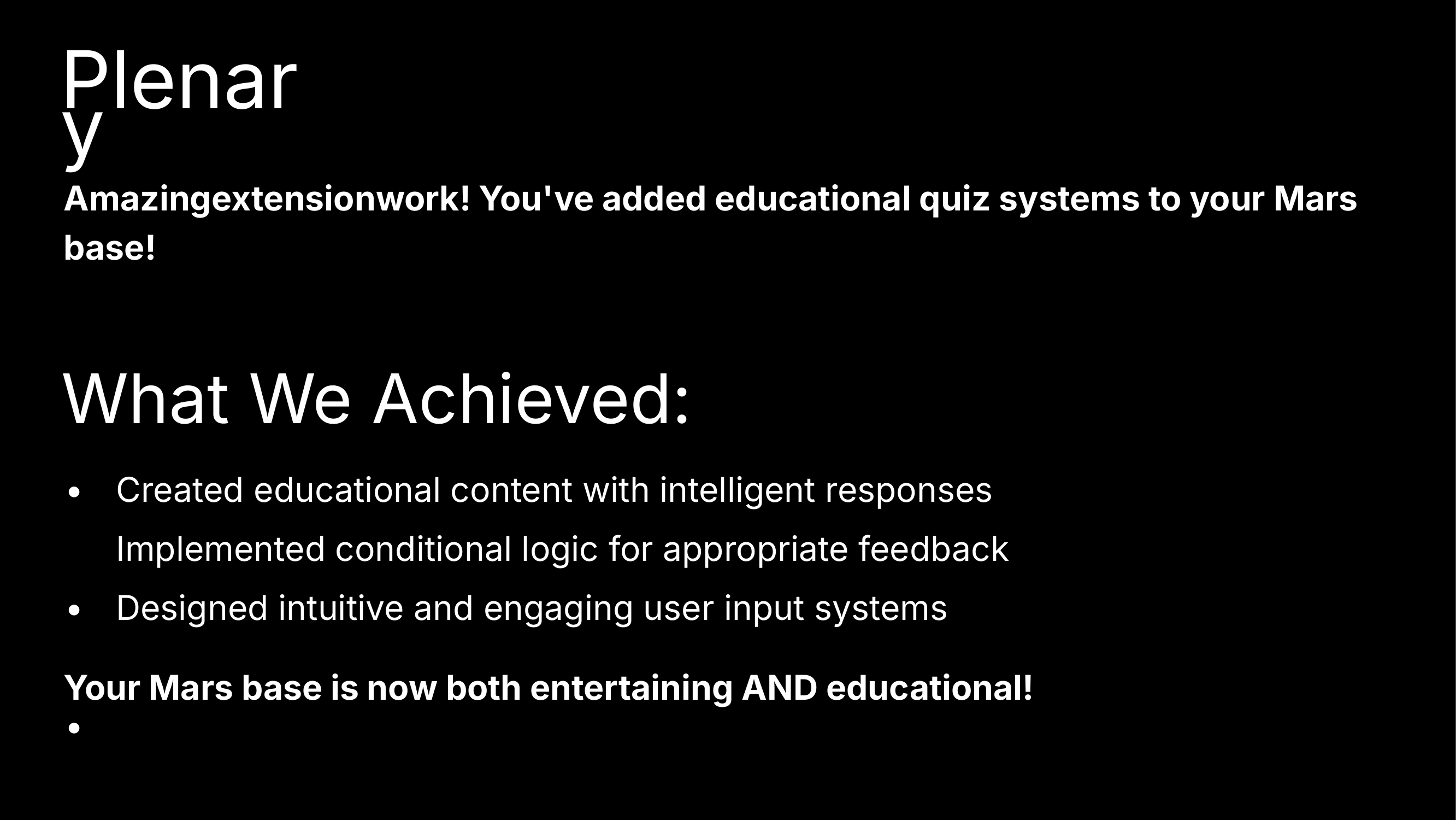

Plenar y

Amazingextensionwork! You've added educational quiz systems to your Mars base!
What We Achieved:
• • •
Created educational content with intelligent responses Implemented conditional logic for appropriate feedback Designed intuitive and engaging user input systems
Your Mars base is now both entertaining AND educational!